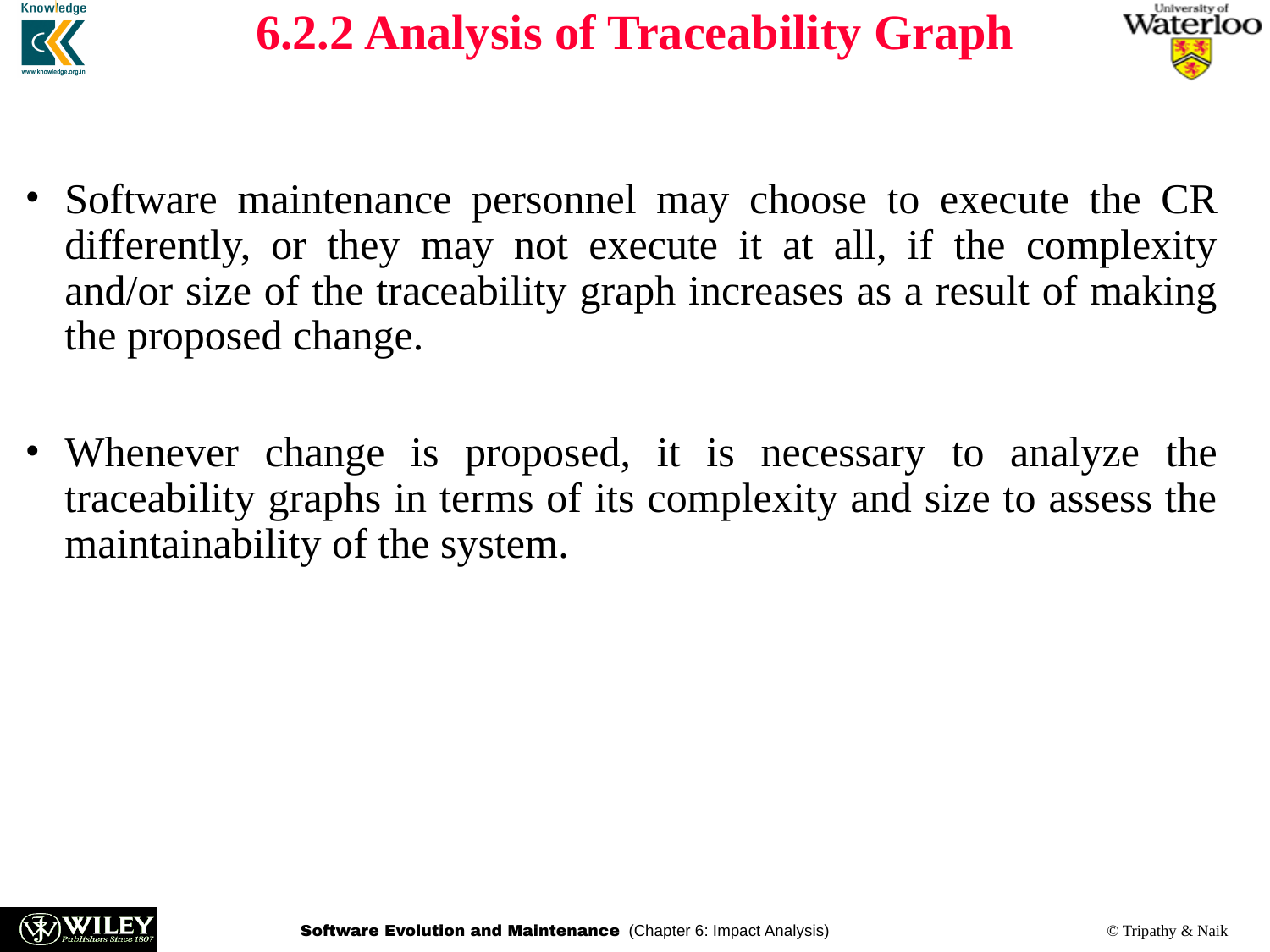

# 6.2.2 Analysis of Traceability Graph
Software maintenance personnel may choose to execute the CR differently, or they may not execute it at all, if the complexity and/or size of the traceability graph increases as a result of making the proposed change.

Whenever change is proposed, it is necessary to analyze the traceability graphs in terms of its complexity and size to assess the maintainability of the system.